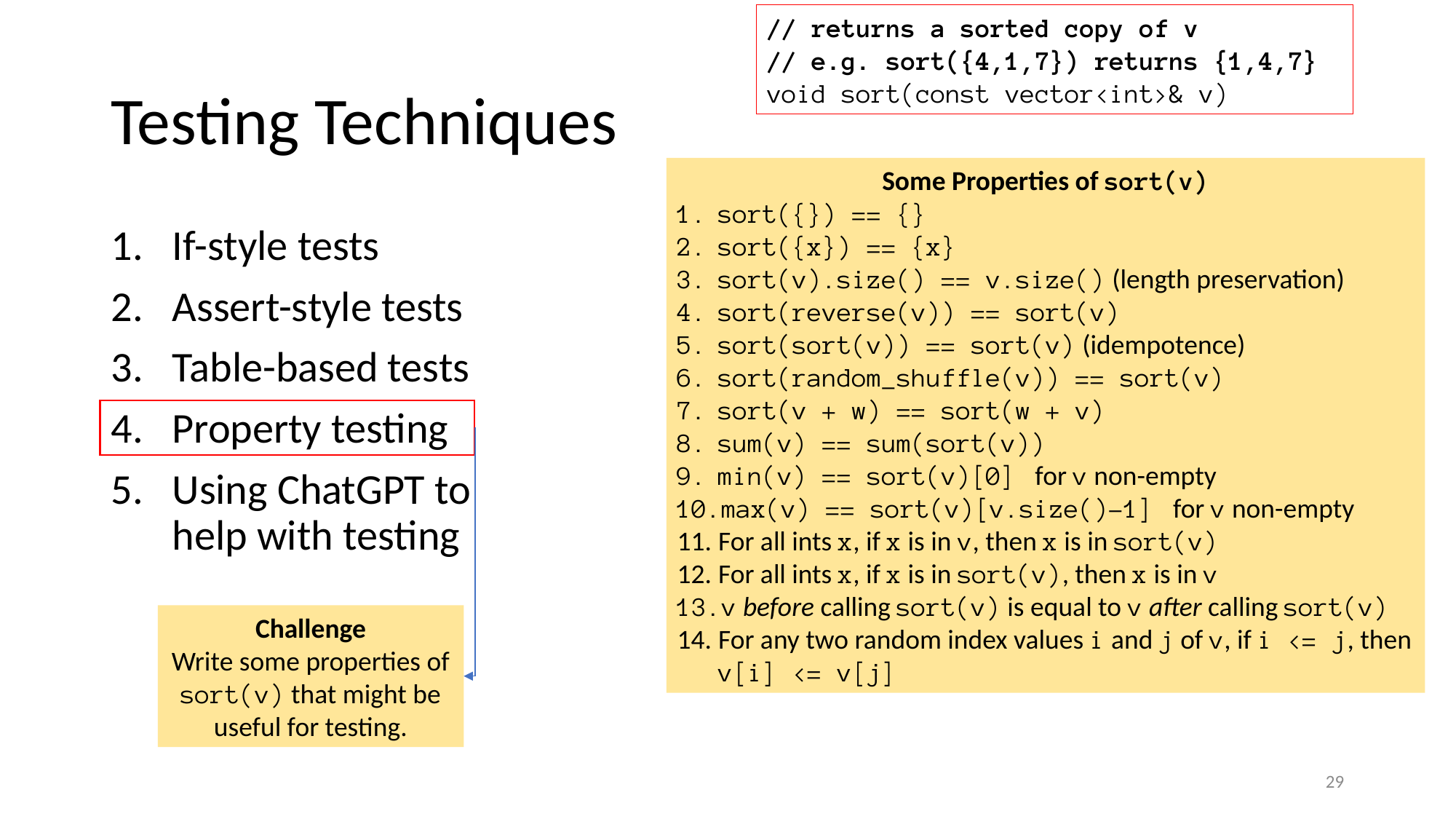

// returns a sorted copy of v
// e.g. sort({4,1,7}) returns {1,4,7}
void sort(const vector<int>& v)
# Testing Techniques
Some Properties of sort(v)
sort({}) == {}
sort({x}) == {x}
sort(v).size() == v.size() (length preservation)
sort(reverse(v)) == sort(v)
sort(sort(v)) == sort(v) (idempotence)
sort(random_shuffle(v)) == sort(v)
sort(v + w) == sort(w + v)
sum(v) == sum(sort(v))
min(v) == sort(v)[0]   for v non-empty
max(v) == sort(v)[v.size()-1]   for v non-empty
For all ints x, if x is in v, then x is in sort(v)
For all ints x, if x is in sort(v), then x is in v
v before calling sort(v) is equal to v after calling sort(v)
For any two random index values i and j of v, if i <= j, then v[i] <= v[j]
If-style tests
Assert-style tests
Table-based tests
Property testing
Using ChatGPT to
help with testing

Challenge
Write some properties of sort(v) that might be useful for testing.
29